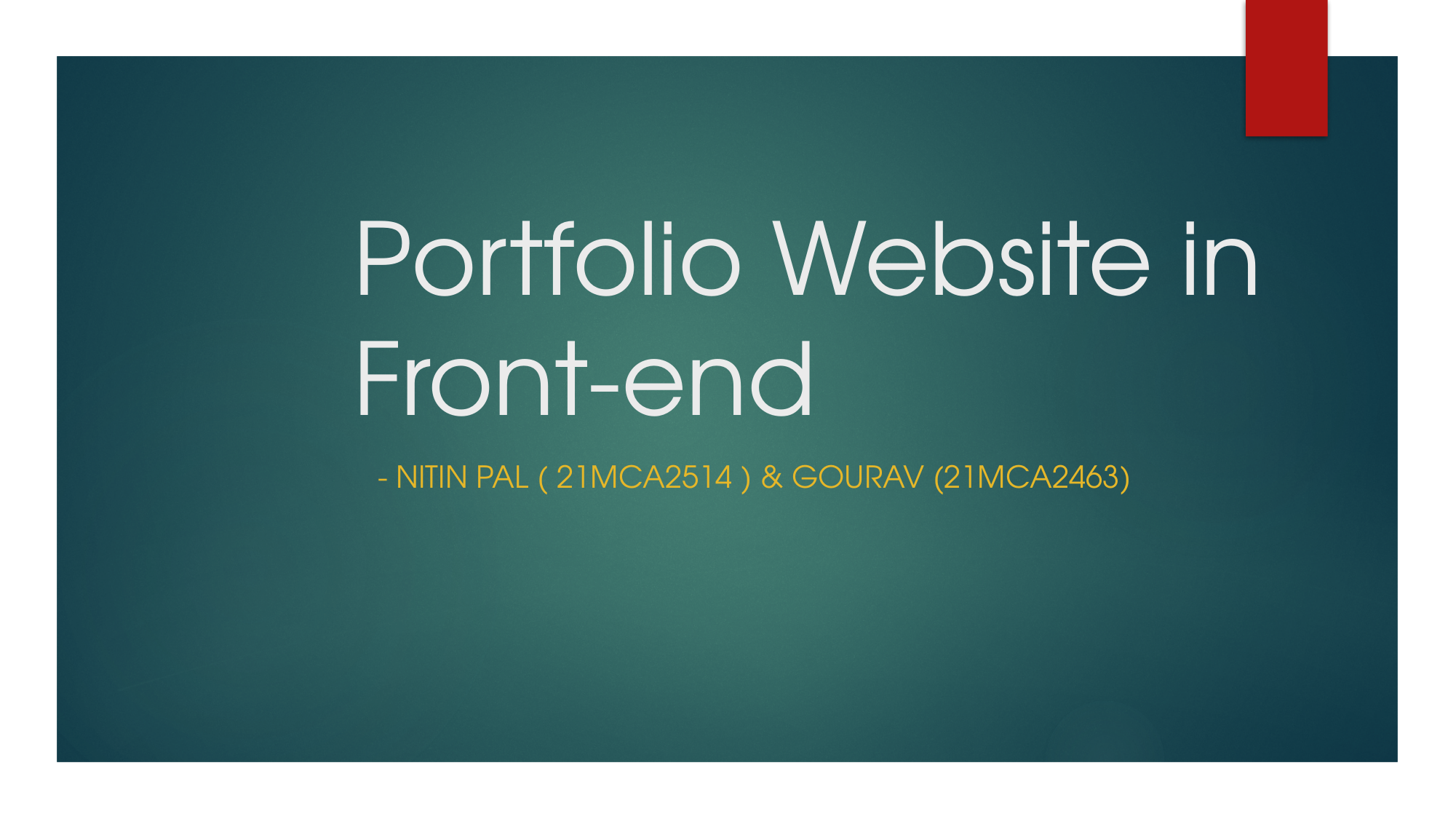

# Portfolio Website in Front-end
- NITIN PAL ( 21MCA2514 ) & Gourav (21mca2463)